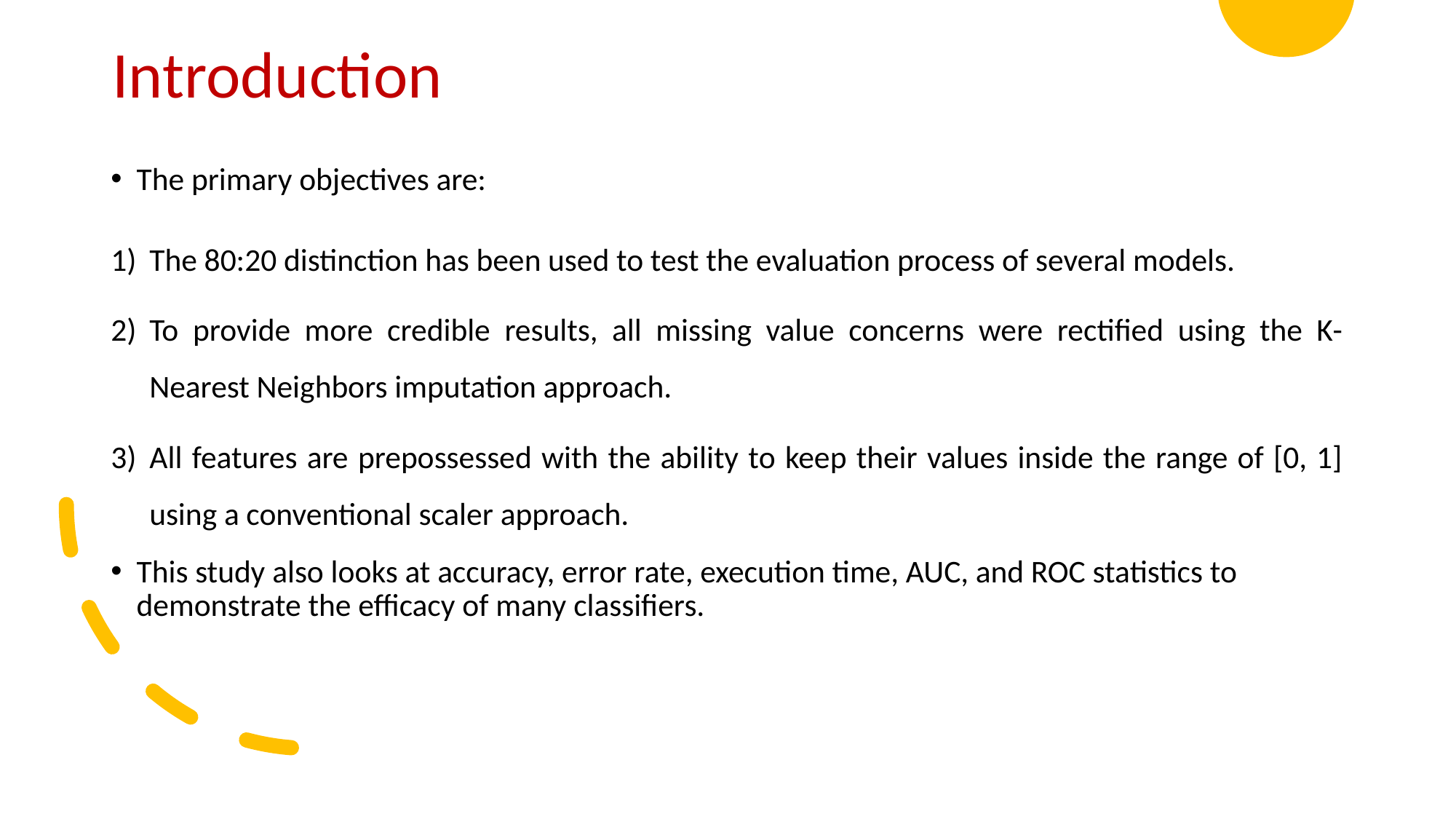

# Introduction
The primary objectives are:
The 80:20 distinction has been used to test the evaluation process of several models.
To provide more credible results, all missing value concerns were rectified using the K-Nearest Neighbors imputation approach.
All features are prepossessed with the ability to keep their values inside the range of [0, 1] using a conventional scaler approach.
This study also looks at accuracy, error rate, execution time, AUC, and ROC statistics to demonstrate the efficacy of many classifiers.